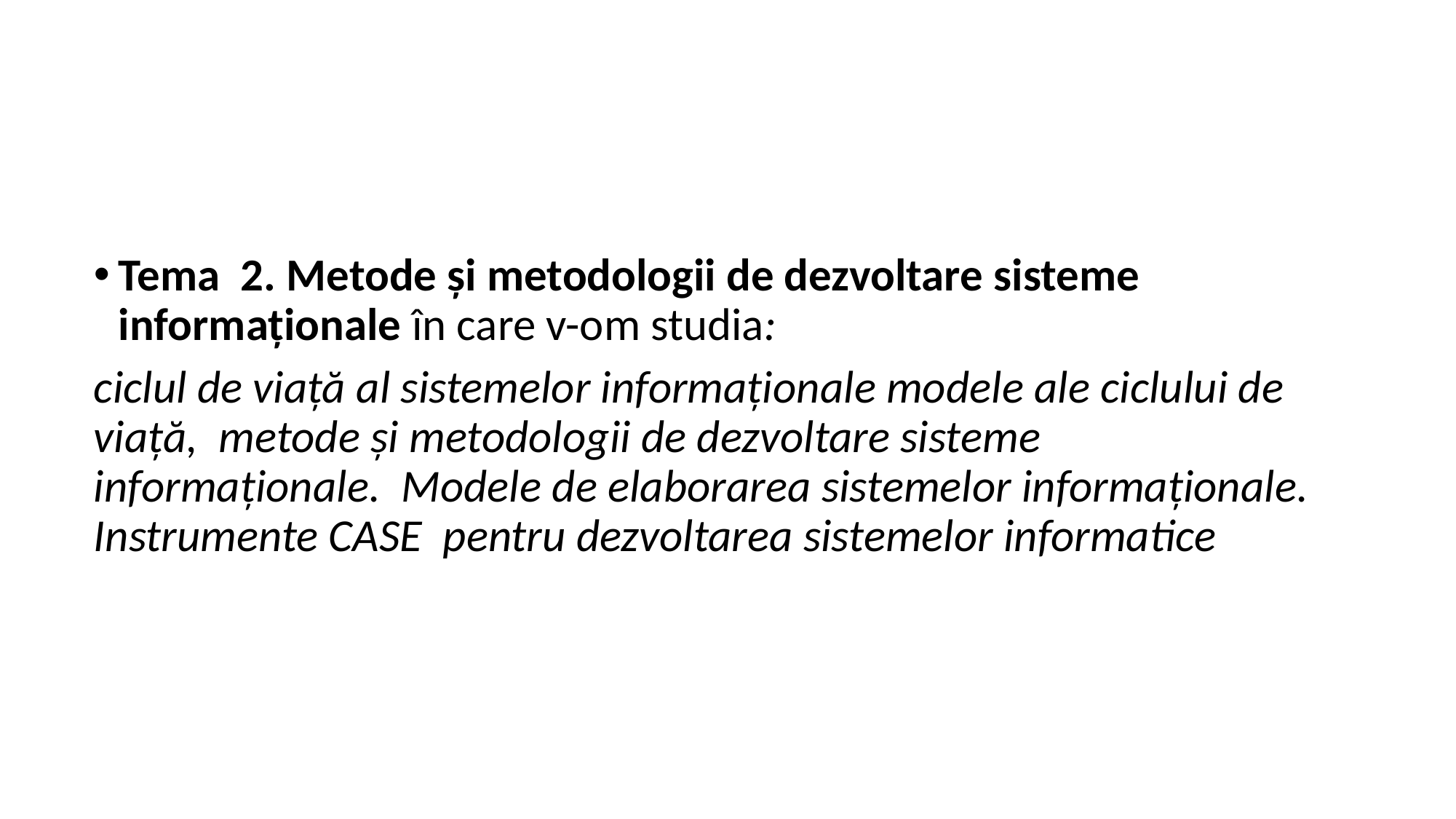

Tema  2. Metode și metodologii de dezvoltare sisteme informaționale în care v-om studia:
ciclul de viață al sistemelor informaționale modele ale ciclului de viață,  metode și metodologii de dezvoltare sisteme informaționale.  Modele de elaborarea sistemelor informaționale.  Instrumente CASE  pentru dezvoltarea sistemelor informatice